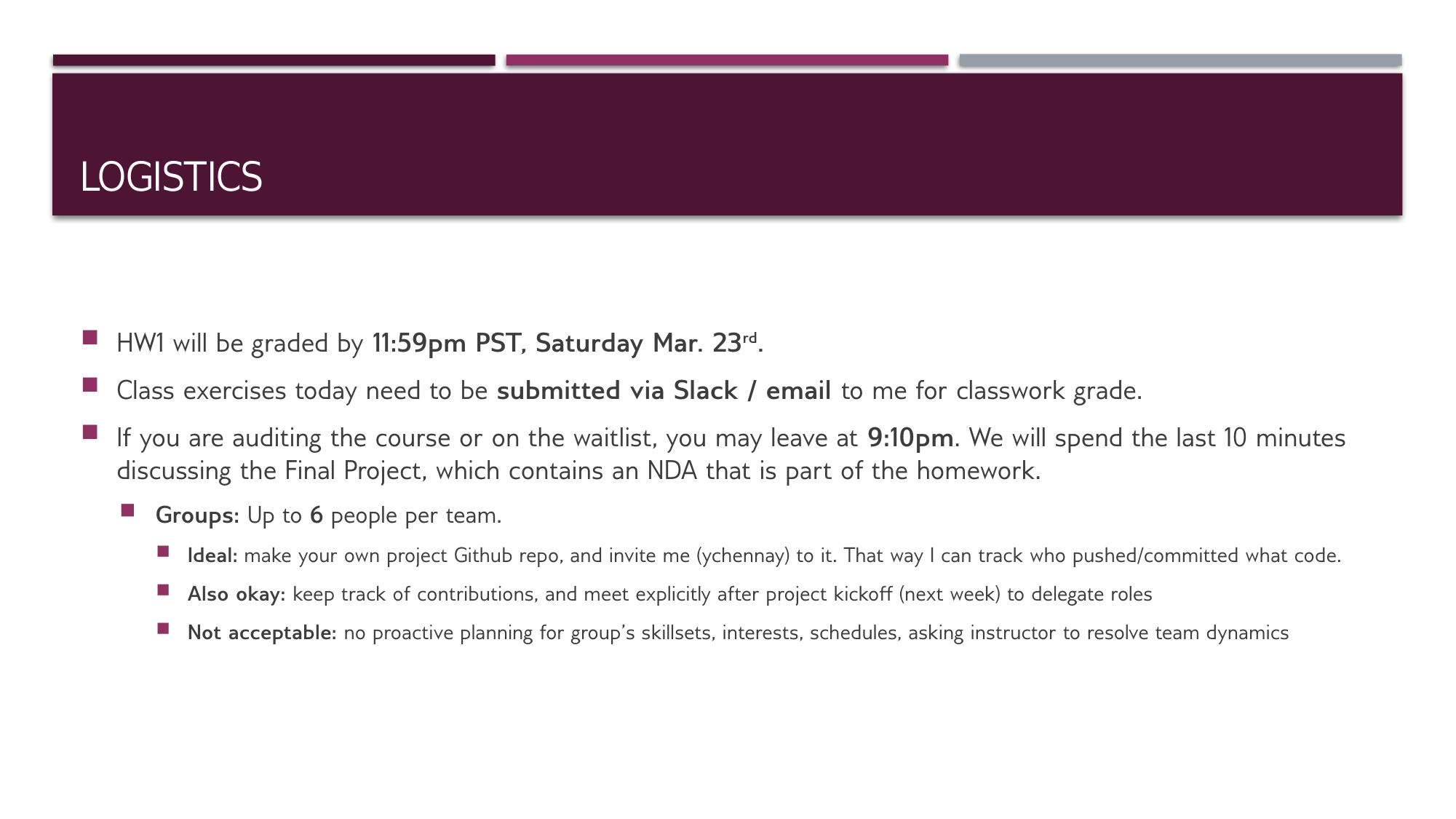

# Logistics

HW1 will be graded by 11:59pm PST, Saturday Mar. 23rd.
Class exercises today need to be submitted via Slack / email to me for classwork grade.
If you are auditing the course or on the waitlist, you may leave at 9:10pm. We will spend the last 10 minutes discussing the Final Project, which contains an NDA that is part of the homework.
Groups: Up to 6 people per team.
Ideal: make your own project Github repo, and invite me (ychennay) to it. That way I can track who pushed/committed what code.
Also okay: keep track of contributions, and meet explicitly after project kickoff (next week) to delegate roles
Not acceptable: no proactive planning for group’s skillsets, interests, schedules, asking instructor to resolve team dynamics